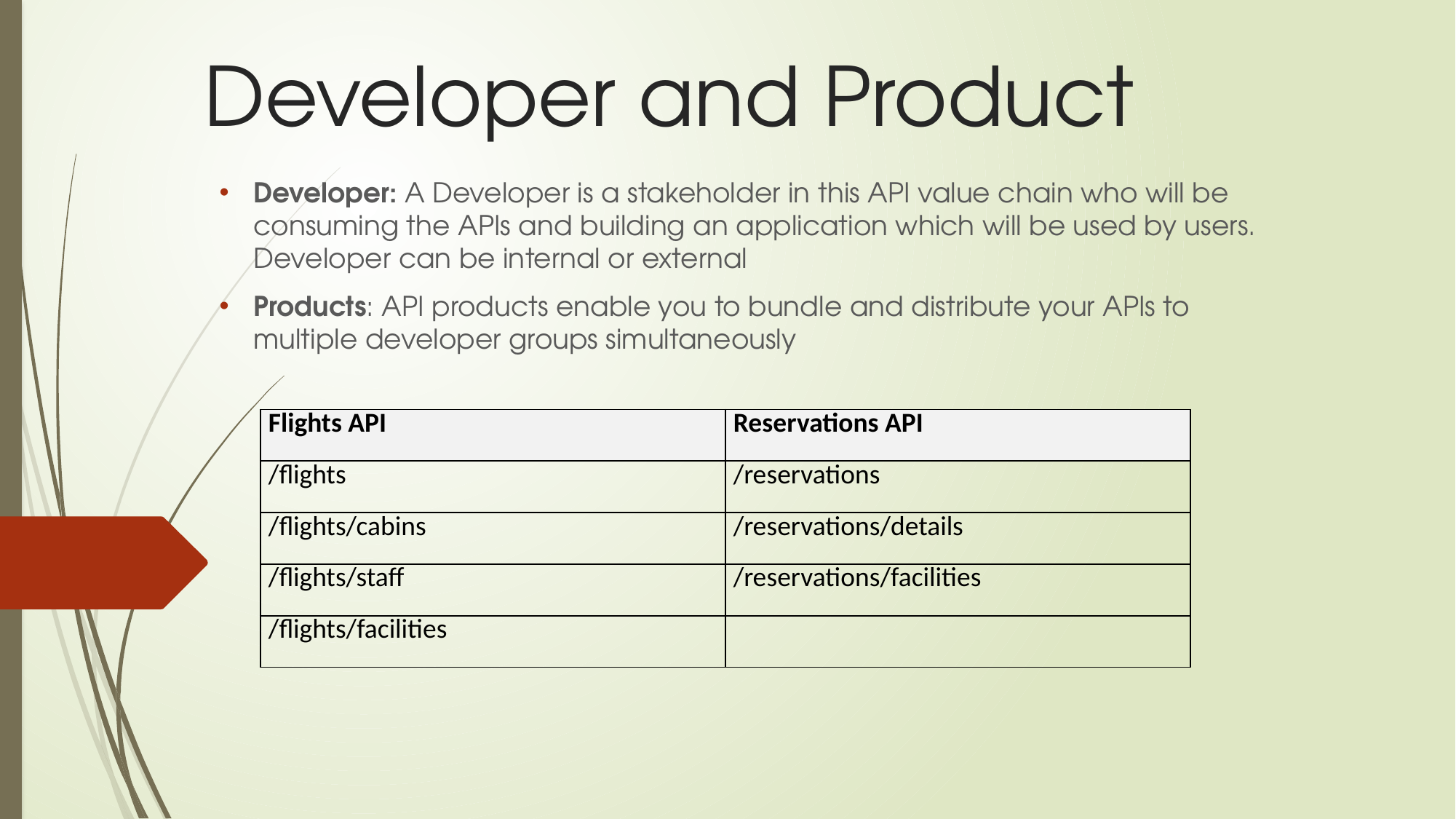

# Developer and Product
Developer: A Developer is a stakeholder in this API value chain who will be consuming the APIs and building an application which will be used by users. Developer can be internal or external
Products: API products enable you to bundle and distribute your APIs to multiple developer groups simultaneously

| Flights API | Reservations API |
| --- | --- |
| /flights | /reservations |
| /flights/cabins | /reservations/details |
| /flights/staff | /reservations/facilities |
| /flights/facilities |  |